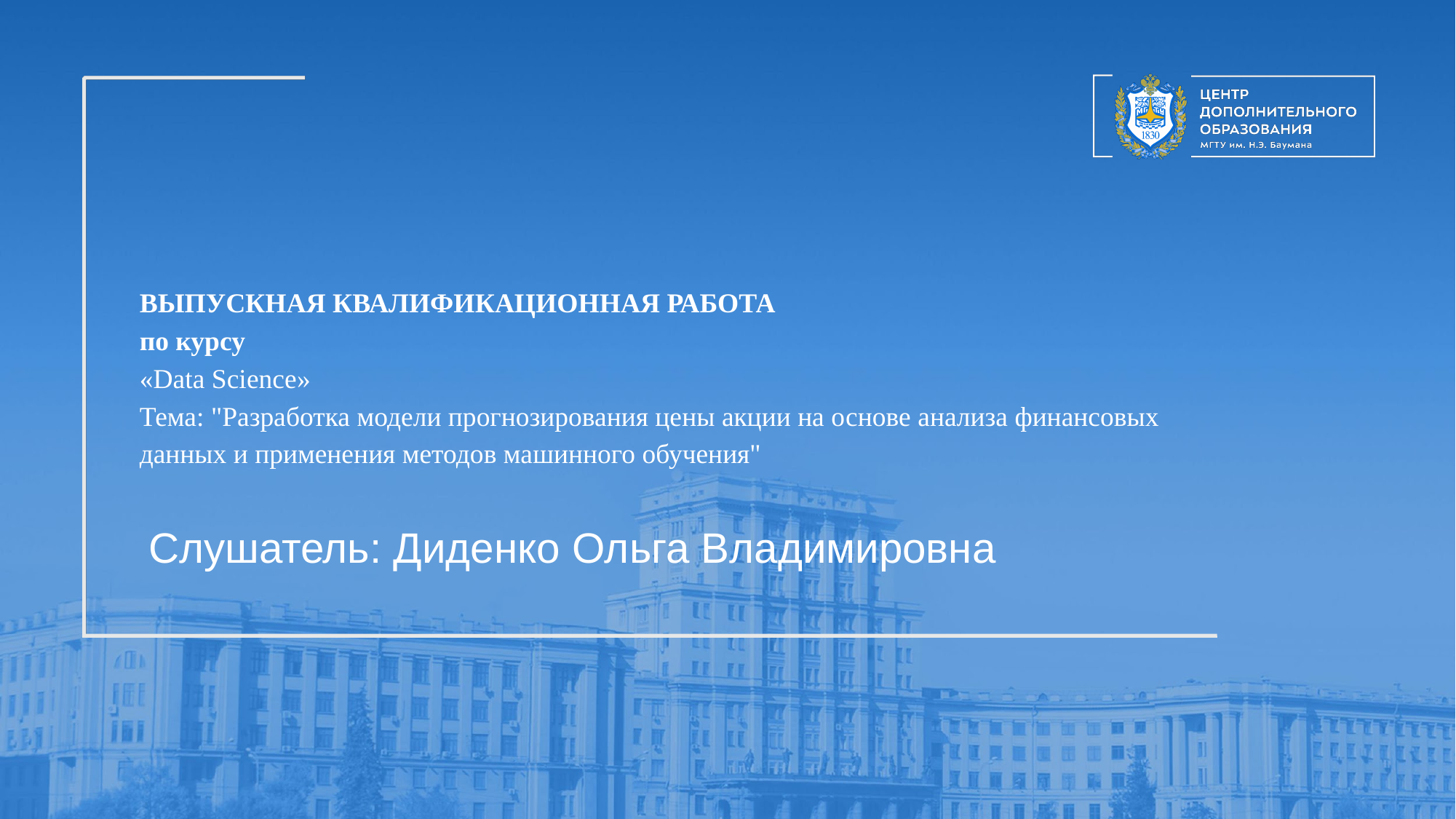

# ВЫПУСКНАЯ КВАЛИФИКАЦИОННАЯ РАБОТА по курсу «Data Science» Тема: "Разработка модели прогнозирования цены акции на основе анализа финансовых данных и применения методов машинного обучения"
Слушатель: Диденко Ольга Владимировна